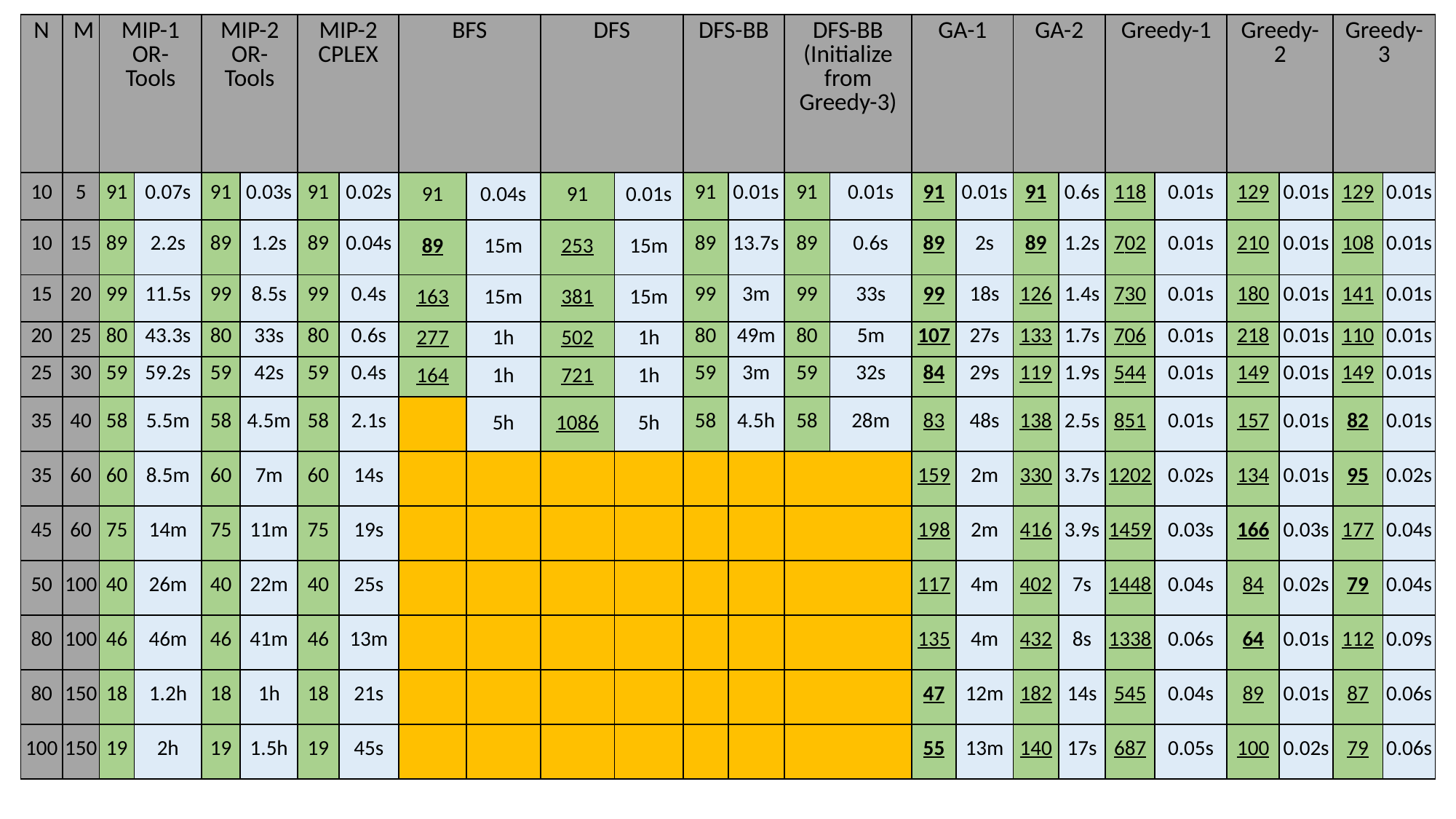

| N | M | MIP-1 OR- Tools |  | MIP-2 OR-Tools |  | MIP-2 CPLEX |  | BFS |  | DFS |  | DFS-BB |  | DFS-BB (Initialize from Greedy-3) |  | GA-1 |  | GA-2 |  | Greedy-1 |  | Greedy-2 |  | Greedy-3 |  |
| --- | --- | --- | --- | --- | --- | --- | --- | --- | --- | --- | --- | --- | --- | --- | --- | --- | --- | --- | --- | --- | --- | --- | --- | --- | --- |
| 10 | 5 | 91 | 0.07s | 91 | 0.03s | 91 | 0.02s | 91 | 0.04s | 91 | 0.01s | 91 | 0.01s | 91 | 0.01s | 91 | 0.01s | 91 | 0.6s | 118 | 0.01s | 129 | 0.01s | 129 | 0.01s |
| 10 | 15 | 89 | 2.2s | 89 | 1.2s | 89 | 0.04s | 89 | 15m | 253 | 15m | 89 | 13.7s | 89 | 0.6s | 89 | 2s | 89 | 1.2s | 702 | 0.01s | 210 | 0.01s | 108 | 0.01s |
| 15 | 20 | 99 | 11.5s | 99 | 8.5s | 99 | 0.4s | 163 | 15m | 381 | 15m | 99 | 3m | 99 | 33s | 99 | 18s | 126 | 1.4s | 730 | 0.01s | 180 | 0.01s | 141 | 0.01s |
| 20 | 25 | 80 | 43.3s | 80 | 33s | 80 | 0.6s | 277 | 1h | 502 | 1h | 80 | 49m | 80 | 5m | 107 | 27s | 133 | 1.7s | 706 | 0.01s | 218 | 0.01s | 110 | 0.01s |
| 25 | 30 | 59 | 59.2s | 59 | 42s | 59 | 0.4s | 164 | 1h | 721 | 1h | 59 | 3m | 59 | 32s | 84 | 29s | 119 | 1.9s | 544 | 0.01s | 149 | 0.01s | 149 | 0.01s |
| 35 | 40 | 58 | 5.5m | 58 | 4.5m | 58 | 2.1s |  | 5h | 1086 | 5h | 58 | 4.5h | 58 | 28m | 83 | 48s | 138 | 2.5s | 851 | 0.01s | 157 | 0.01s | 82 | 0.01s |
| 35 | 60 | 60 | 8.5m | 60 | 7m | 60 | 14s |  |  |  |  |  |  |  |  | 159 | 2m | 330 | 3.7s | 1202 | 0.02s | 134 | 0.01s | 95 | 0.02s |
| 45 | 60 | 75 | 14m | 75 | 11m | 75 | 19s |  |  |  |  |  |  |  |  | 198 | 2m | 416 | 3.9s | 1459 | 0.03s | 166 | 0.03s | 177 | 0.04s |
| 50 | 100 | 40 | 26m | 40 | 22m | 40 | 25s |  |  |  |  |  |  |  |  | 117 | 4m | 402 | 7s | 1448 | 0.04s | 84 | 0.02s | 79 | 0.04s |
| 80 | 100 | 46 | 46m | 46 | 41m | 46 | 13m |  |  |  |  |  |  |  |  | 135 | 4m | 432 | 8s | 1338 | 0.06s | 64 | 0.01s | 112 | 0.09s |
| 80 | 150 | 18 | 1.2h | 18 | 1h | 18 | 21s |  |  |  |  |  |  |  |  | 47 | 12m | 182 | 14s | 545 | 0.04s | 89 | 0.01s | 87 | 0.06s |
| 100 | 150 | 19 | 2h | 19 | 1.5h | 19 | 45s |  |  |  |  |  |  |  |  | 55 | 13m | 140 | 17s | 687 | 0.05s | 100 | 0.02s | 79 | 0.06s |